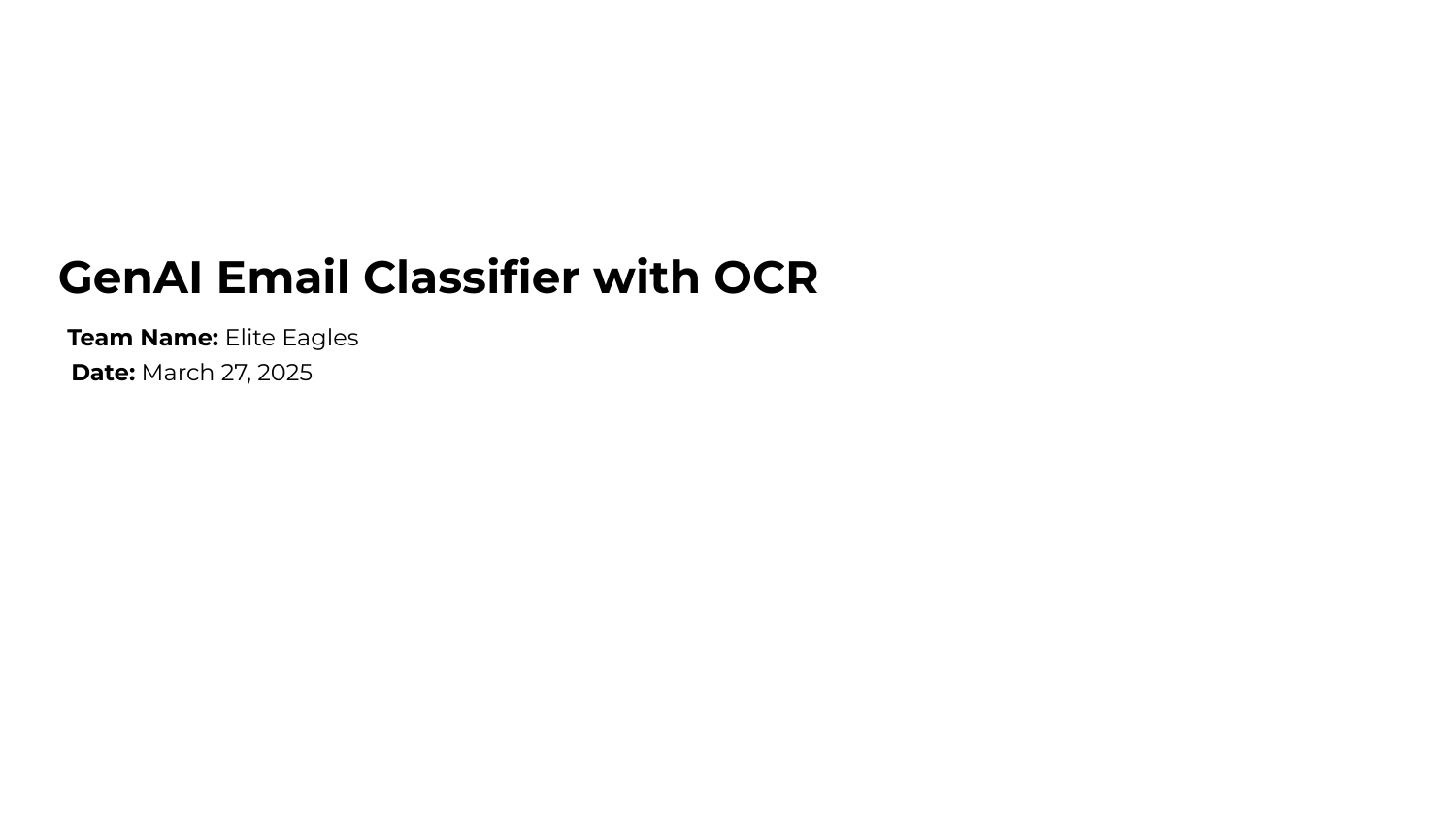

# GenAI Email Classifier with OCR
 Team Name: Elite Eagles
  Date: March 27, 2025